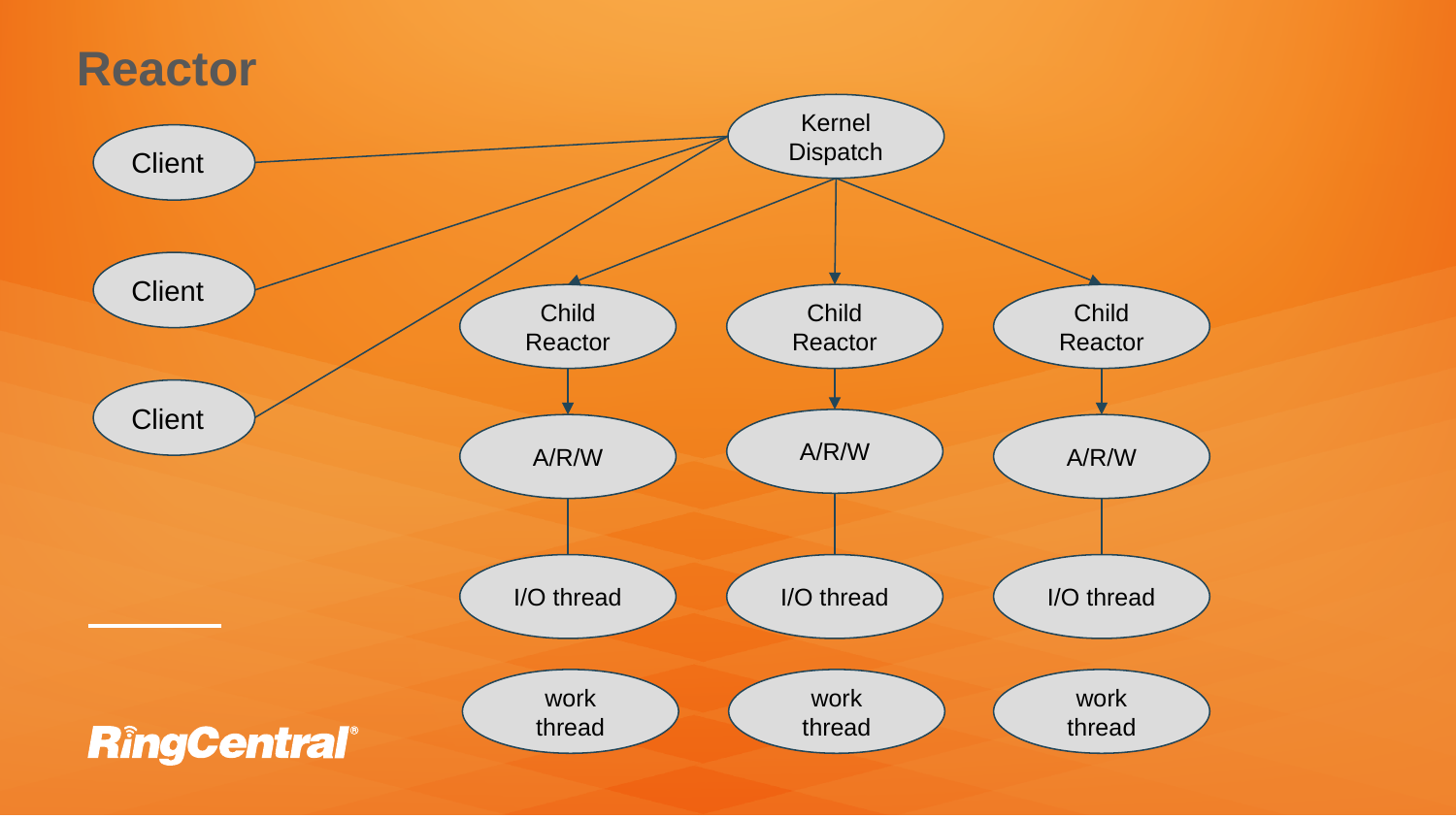

Reactor
Kernel
Dispatch
Client
Client
Child
Reactor
Child
Reactor
Child
Reactor
Client
A/R/W
A/R/W
A/R/W
I/O thread
I/O thread
I/O thread
work thread
work thread
work thread